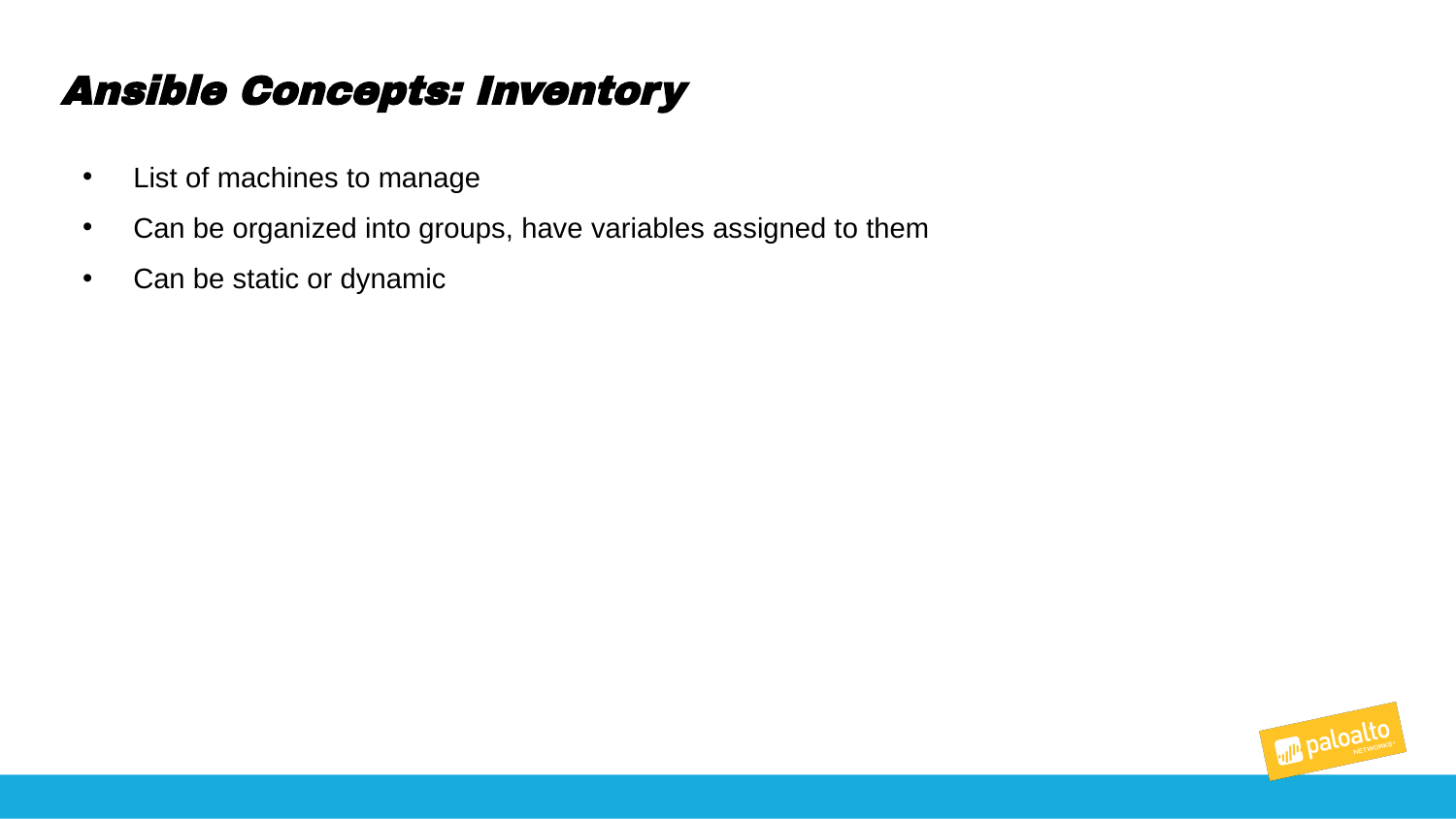

# Ansible Concepts: Inventory
List of machines to manage
Can be organized into groups, have variables assigned to them
Can be static or dynamic